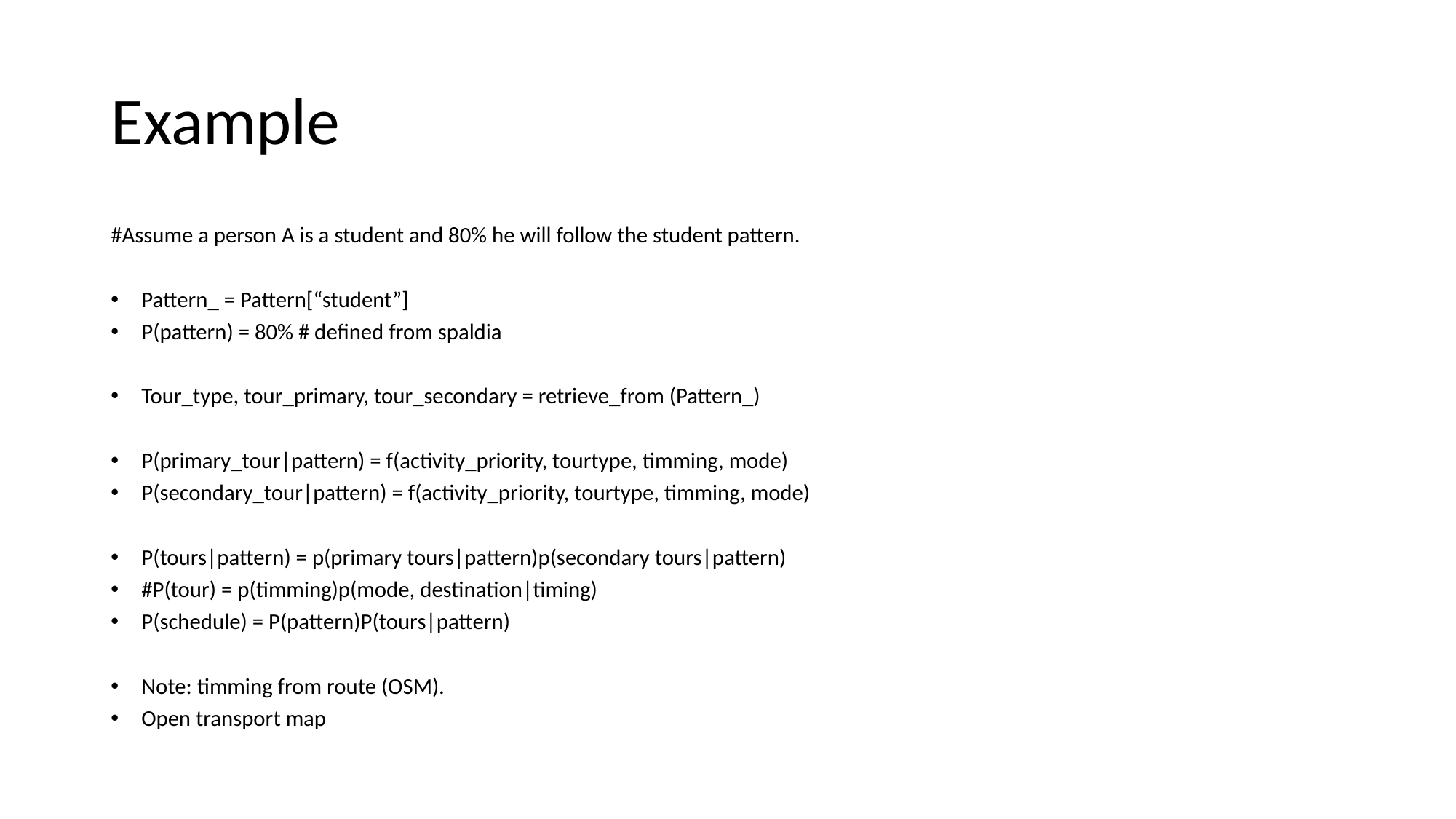

# Example
#Assume a person A is a student and 80% he will follow the student pattern.

Pattern_ = Pattern[“student”]
P(pattern) = 80% # defined from spaldia

Tour_type, tour_primary, tour_secondary = retrieve_from (Pattern_)

P(primary_tour|pattern) = f(activity_priority, tourtype, timming, mode)
P(secondary_tour|pattern) = f(activity_priority, tourtype, timming, mode)

P(tours|pattern) = p(primary tours|pattern)p(secondary tours|pattern)
#P(tour) = p(timming)p(mode, destination|timing)
P(schedule) = P(pattern)P(tours|pattern)

Note: timming from route (OSM).
Open transport map